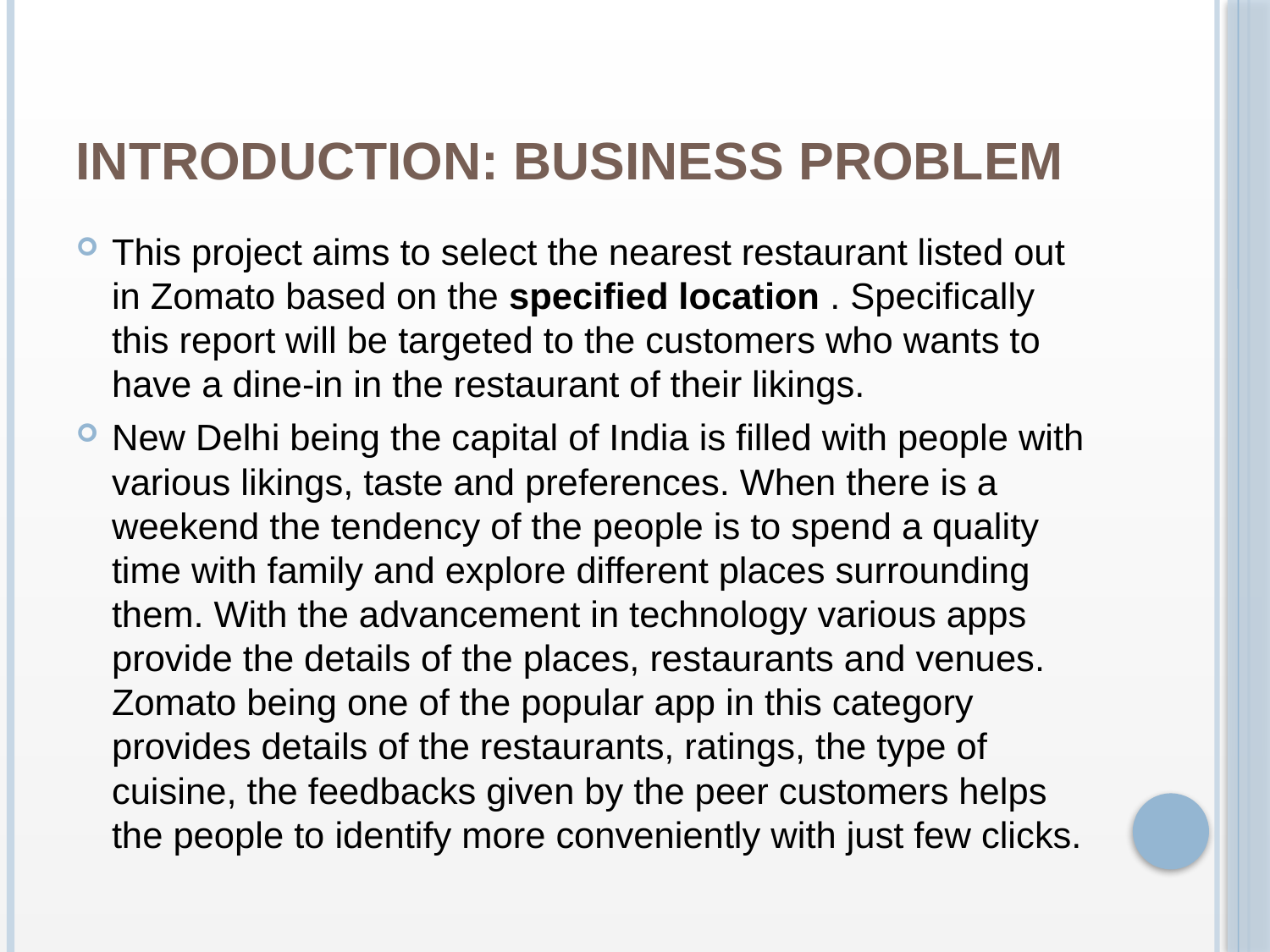

# Introduction: Business Problem
This project aims to select the nearest restaurant listed out in Zomato based on the specified location . Specifically this report will be targeted to the customers who wants to have a dine-in in the restaurant of their likings.
New Delhi being the capital of India is filled with people with various likings, taste and preferences. When there is a weekend the tendency of the people is to spend a quality time with family and explore different places surrounding them. With the advancement in technology various apps provide the details of the places, restaurants and venues. Zomato being one of the popular app in this category provides details of the restaurants, ratings, the type of cuisine, the feedbacks given by the peer customers helps the people to identify more conveniently with just few clicks.